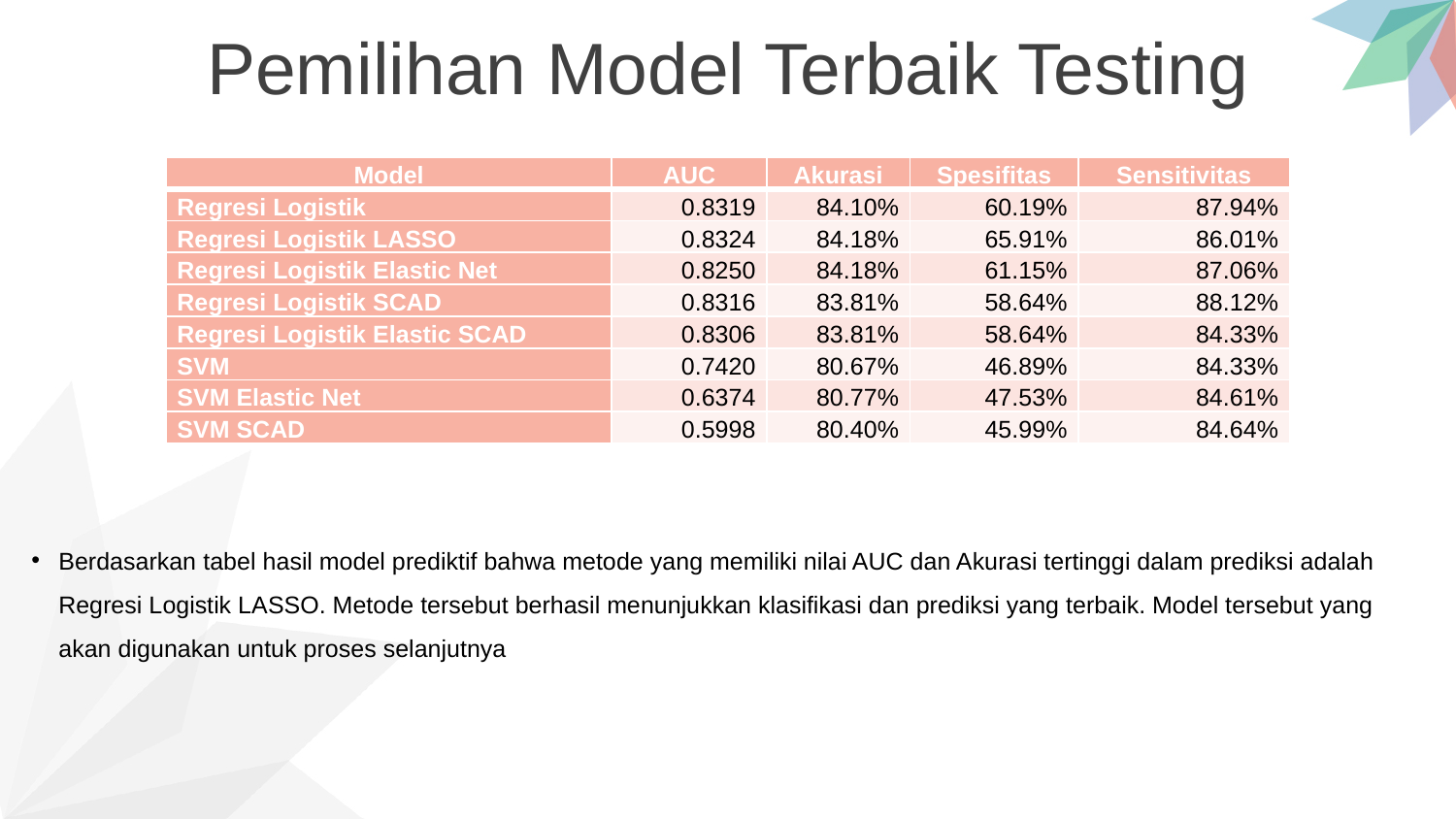

Pemilihan Model Terbaik Testing
| Model | AUC | Akurasi | Spesifitas | Sensitivitas |
| --- | --- | --- | --- | --- |
| Regresi Logistik | 0.8319 | 84.10% | 60.19% | 87.94% |
| Regresi Logistik LASSO | 0.8324 | 84.18% | 65.91% | 86.01% |
| Regresi Logistik Elastic Net | 0.8250 | 84.18% | 61.15% | 87.06% |
| Regresi Logistik SCAD | 0.8316 | 83.81% | 58.64% | 88.12% |
| Regresi Logistik Elastic SCAD | 0.8306 | 83.81% | 58.64% | 84.33% |
| SVM | 0.7420 | 80.67% | 46.89% | 84.33% |
| SVM Elastic Net | 0.6374 | 80.77% | 47.53% | 84.61% |
| SVM SCAD | 0.5998 | 80.40% | 45.99% | 84.64% |
Berdasarkan tabel hasil model prediktif bahwa metode yang memiliki nilai AUC dan Akurasi tertinggi dalam prediksi adalah Regresi Logistik LASSO. Metode tersebut berhasil menunjukkan klasifikasi dan prediksi yang terbaik. Model tersebut yang akan digunakan untuk proses selanjutnya